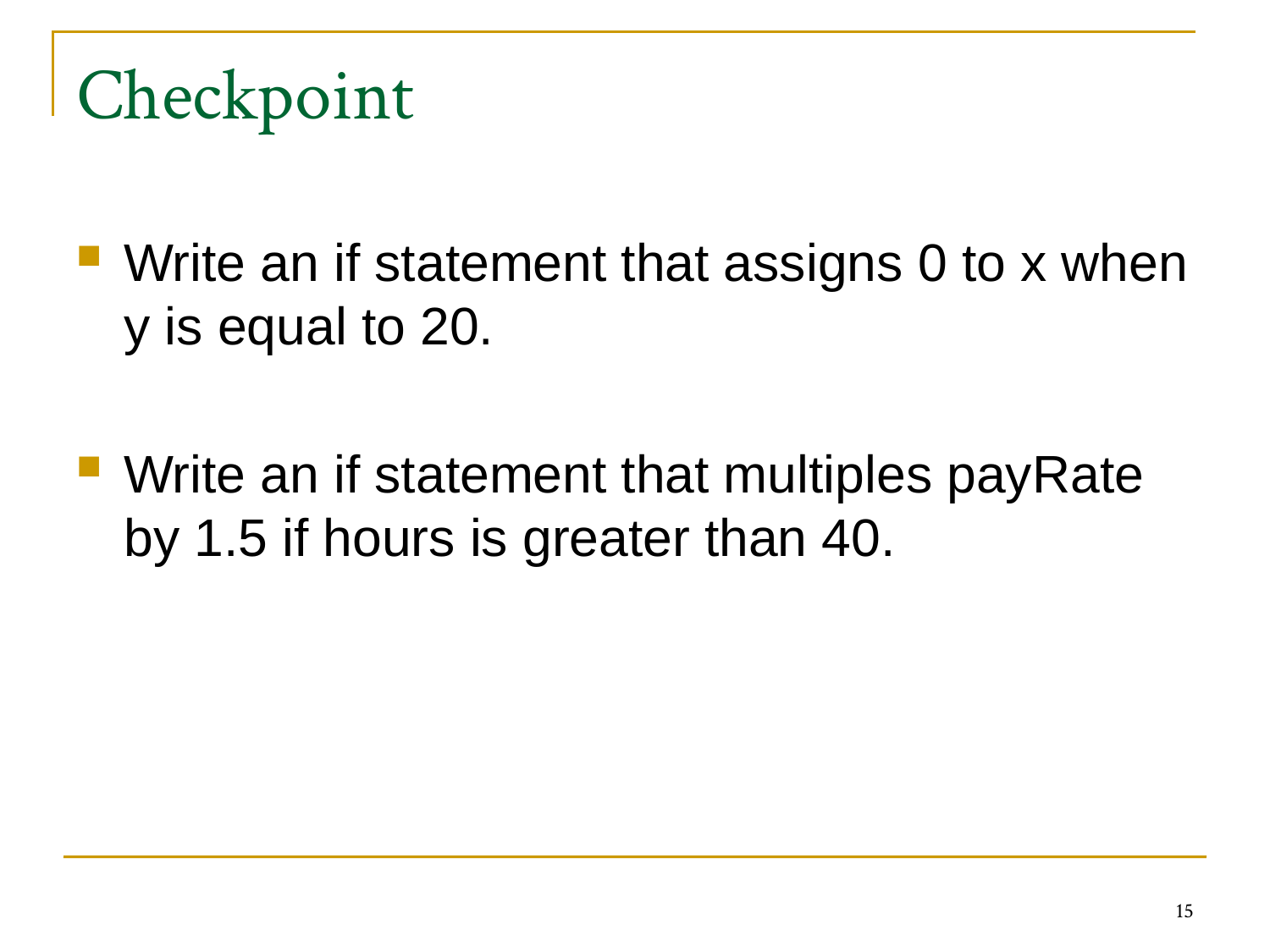

# Checkpoint
Write an if statement that assigns 0 to x when y is equal to 20.

Write an if statement that multiples payRate by 1.5 if hours is greater than 40.

15